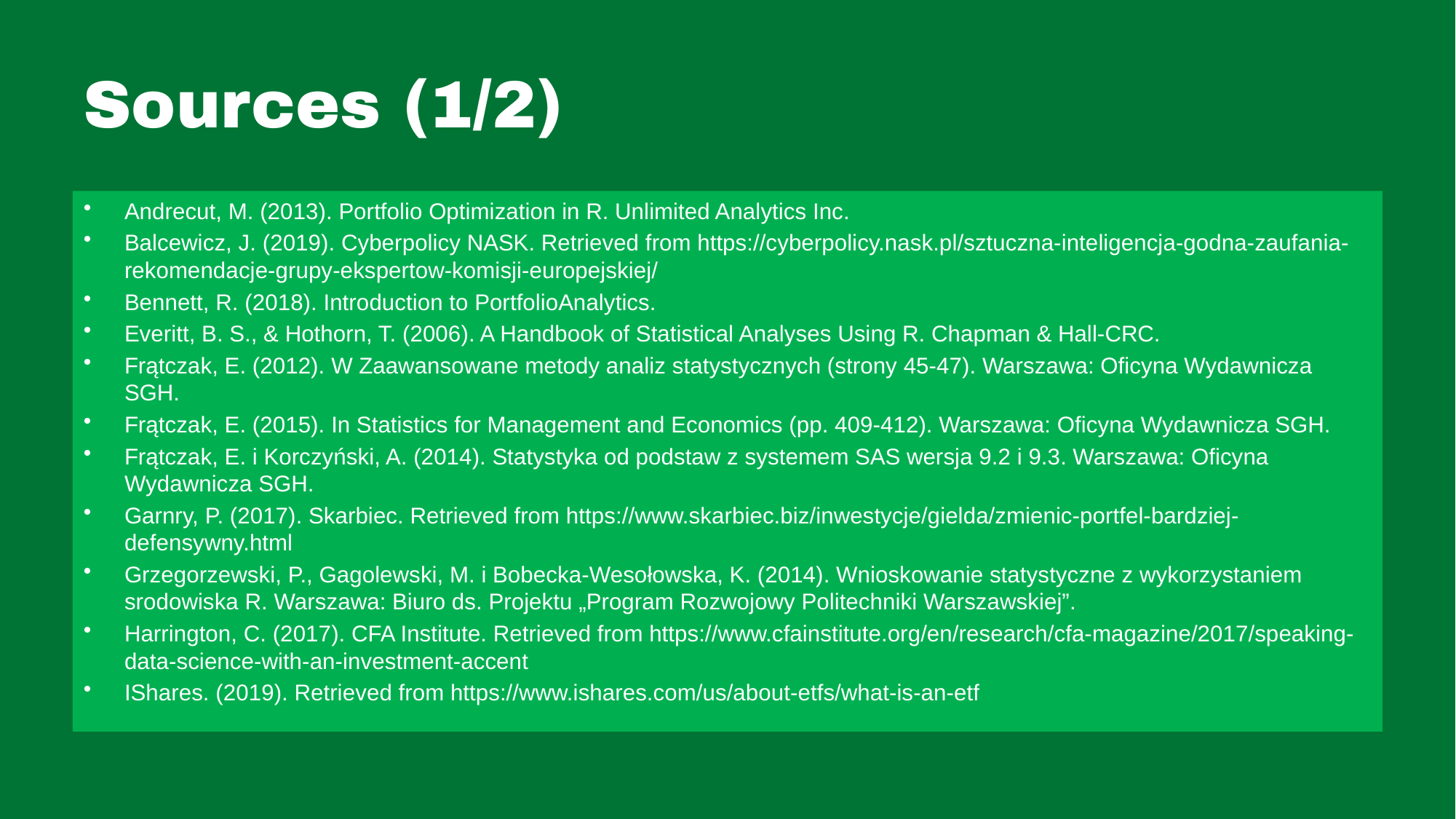

# Sources (1/2)
Andrecut, M. (2013). Portfolio Optimization in R. Unlimited Analytics Inc.
Balcewicz, J. (2019). Cyberpolicy NASK. Retrieved from https://cyberpolicy.nask.pl/sztuczna-inteligencja-godna-zaufania-rekomendacje-grupy-ekspertow-komisji-europejskiej/
Bennett, R. (2018). Introduction to PortfolioAnalytics.
Everitt, B. S., & Hothorn, T. (2006). A Handbook of Statistical Analyses Using R. Chapman & Hall-CRC.
Frątczak, E. (2012). W Zaawansowane metody analiz statystycznych (strony 45-47). Warszawa: Oficyna Wydawnicza SGH.
Frątczak, E. (2015). In Statistics for Management and Economics (pp. 409-412). Warszawa: Oficyna Wydawnicza SGH.
Frątczak, E. i Korczyński, A. (2014). Statystyka od podstaw z systemem SAS wersja 9.2 i 9.3. Warszawa: Oficyna Wydawnicza SGH.
Garnry, P. (2017). Skarbiec. Retrieved from https://www.skarbiec.biz/inwestycje/gielda/zmienic-portfel-bardziej-defensywny.html
Grzegorzewski, P., Gagolewski, M. i Bobecka-Wesołowska, K. (2014). Wnioskowanie statystyczne z wykorzystaniem srodowiska R. Warszawa: Biuro ds. Projektu „Program Rozwojowy Politechniki Warszawskiej”.
Harrington, C. (2017). CFA Institute. Retrieved from https://www.cfainstitute.org/en/research/cfa-magazine/2017/speaking-data-science-with-an-investment-accent
IShares. (2019). Retrieved from https://www.ishares.com/us/about-etfs/what-is-an-etf